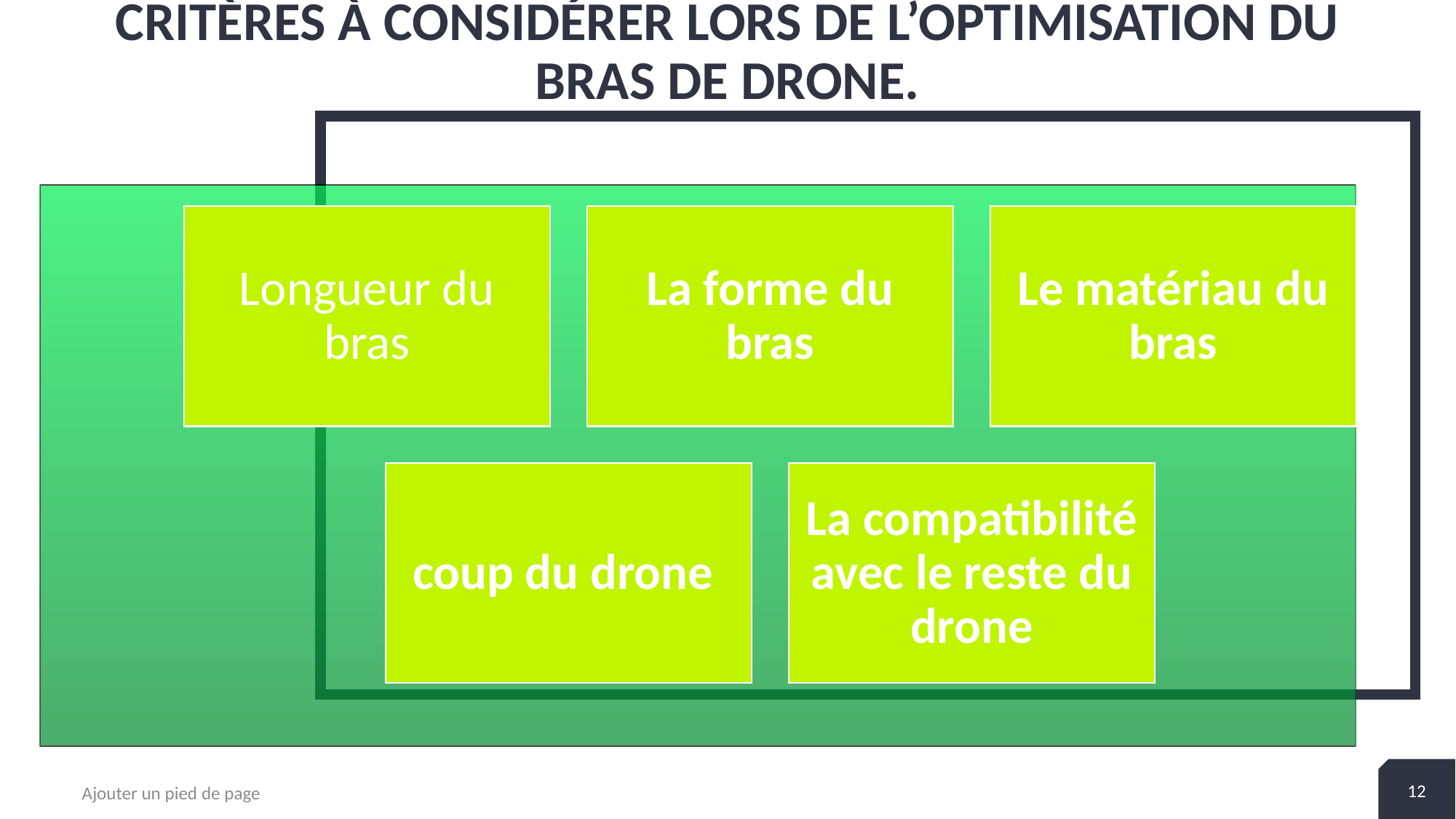

# Critères à considérer lors de l’optimisation du bras de drone.
Longueur du bras
La forme du bras
Le matériau du bras
coup du drone
La compatibilité avec le reste du drone
12
Ajouter un pied de page